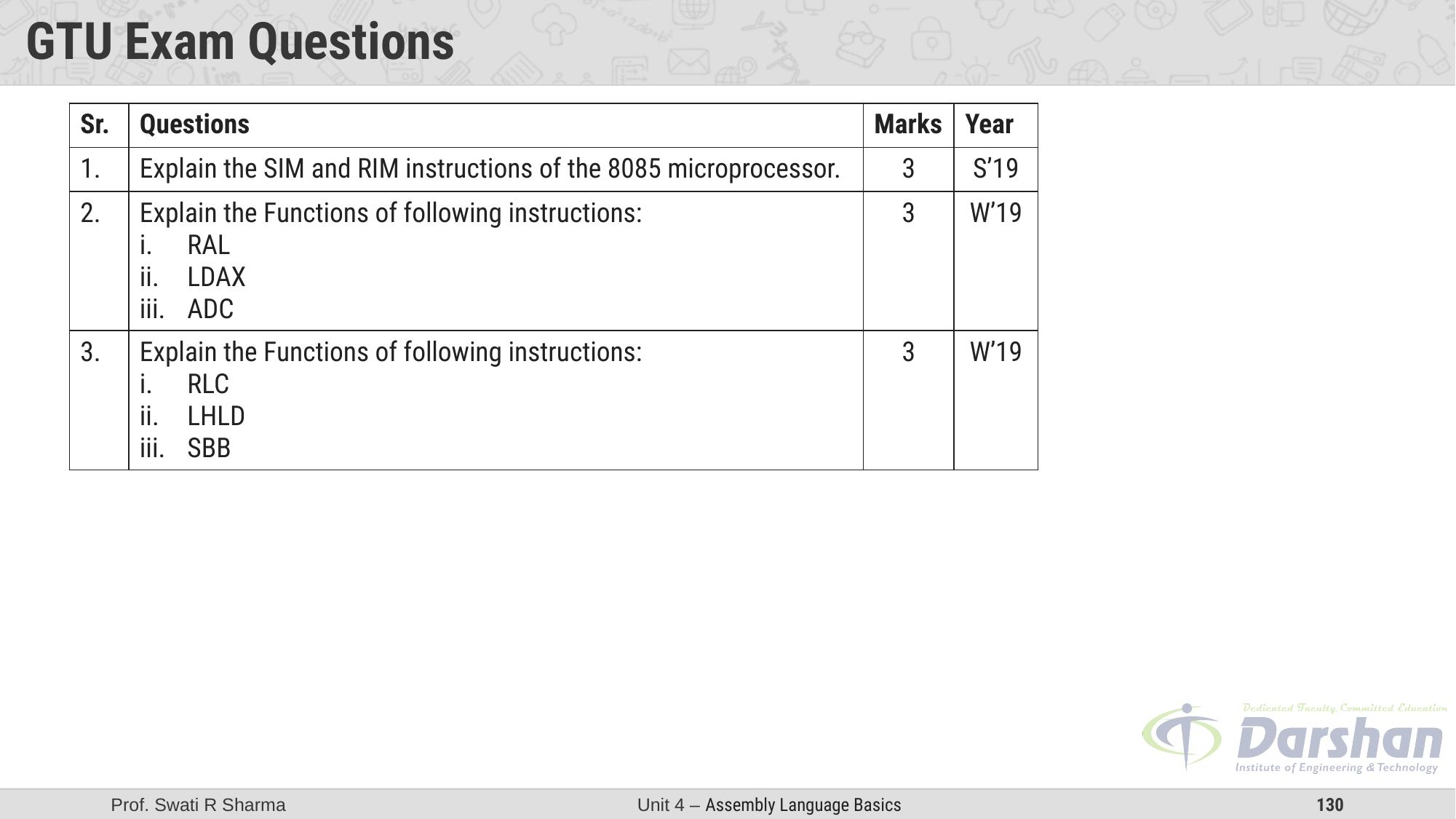

# GTU Exam Questions
| Sr. | Questions | Marks | Year |
| --- | --- | --- | --- |
| 1. | Explain the SIM and RIM instructions of the 8085 microprocessor. | 3 | S’19 |
| 2. | Explain the Functions of following instructions: RAL LDAX ADC | 3 | W’19 |
| 3. | Explain the Functions of following instructions: RLC LHLD SBB | 3 | W’19 |